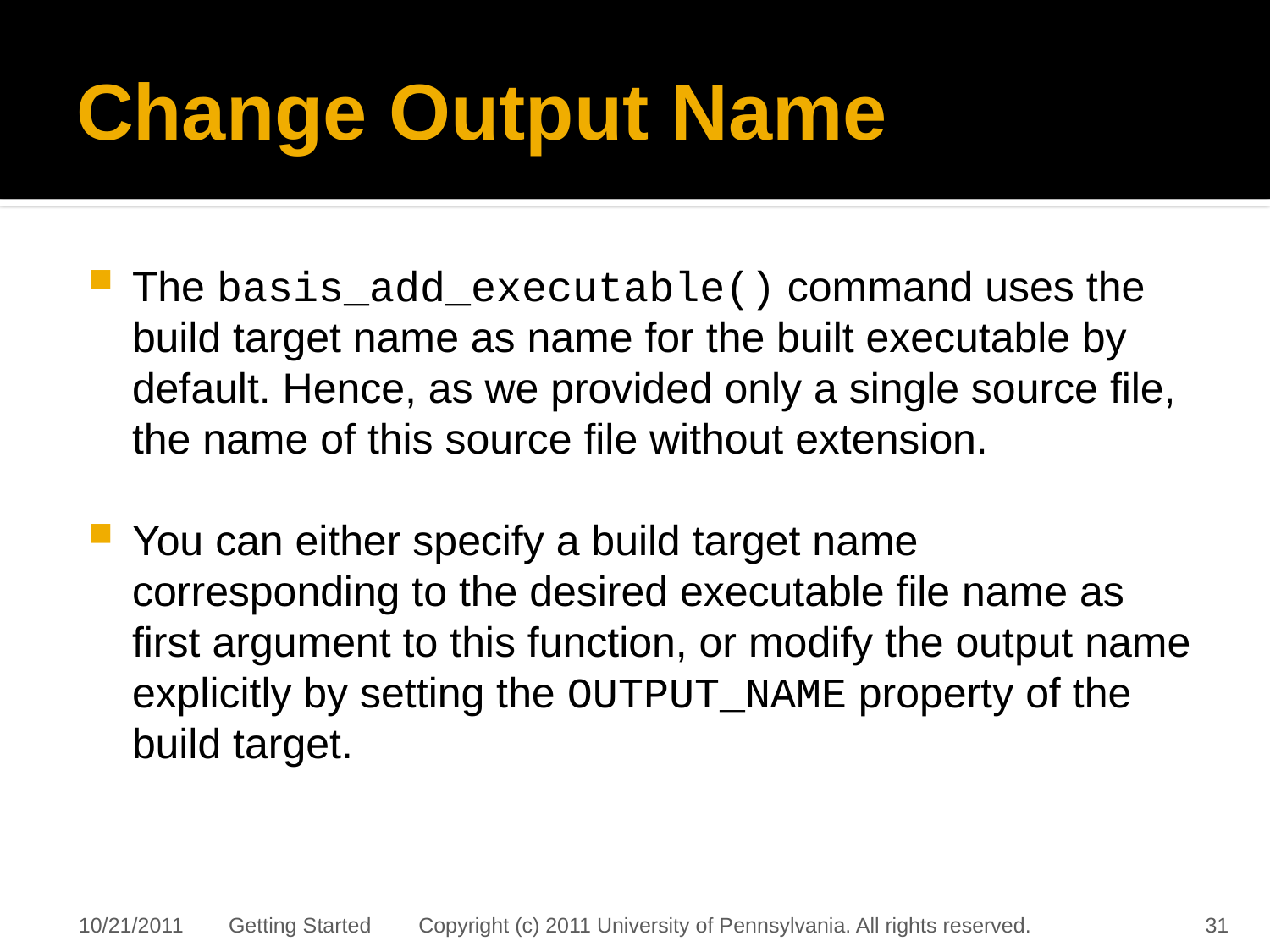

# Change Output Name
The basis_add_executable() command uses the build target name as name for the built executable by default. Hence, as we provided only a single source file, the name of this source file without extension.

You can either specify a build target name corresponding to the desired executable file name as first argument to this function, or modify the output name explicitly by setting the OUTPUT_NAME property of the build target.
10/21/2011
Getting Started        Copyright (c) 2011 University of Pennsylvania. All rights reserved.
31